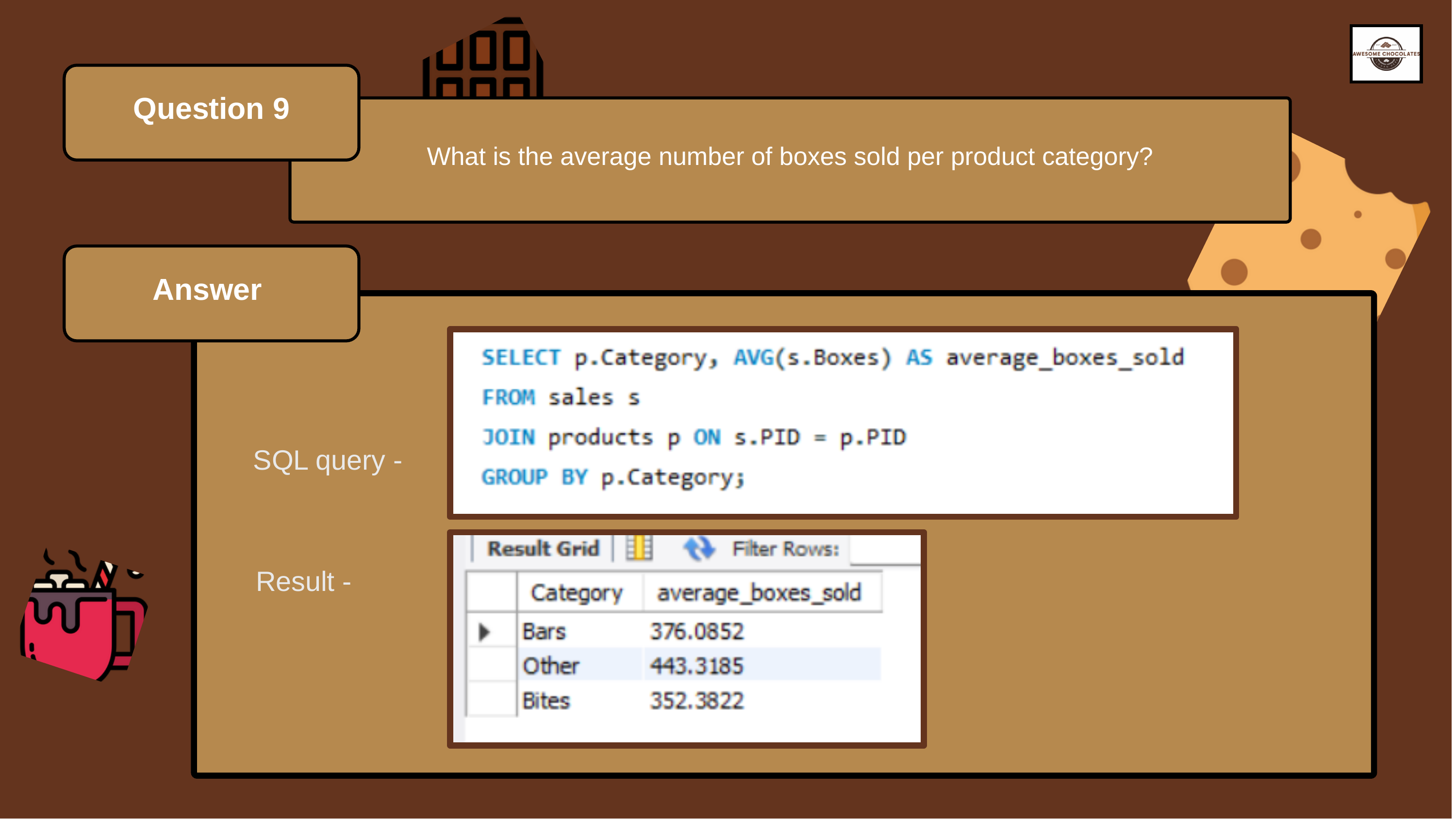

Question 9

What is the average number of boxes sold per product category?

Answer

SQL query -

Result -